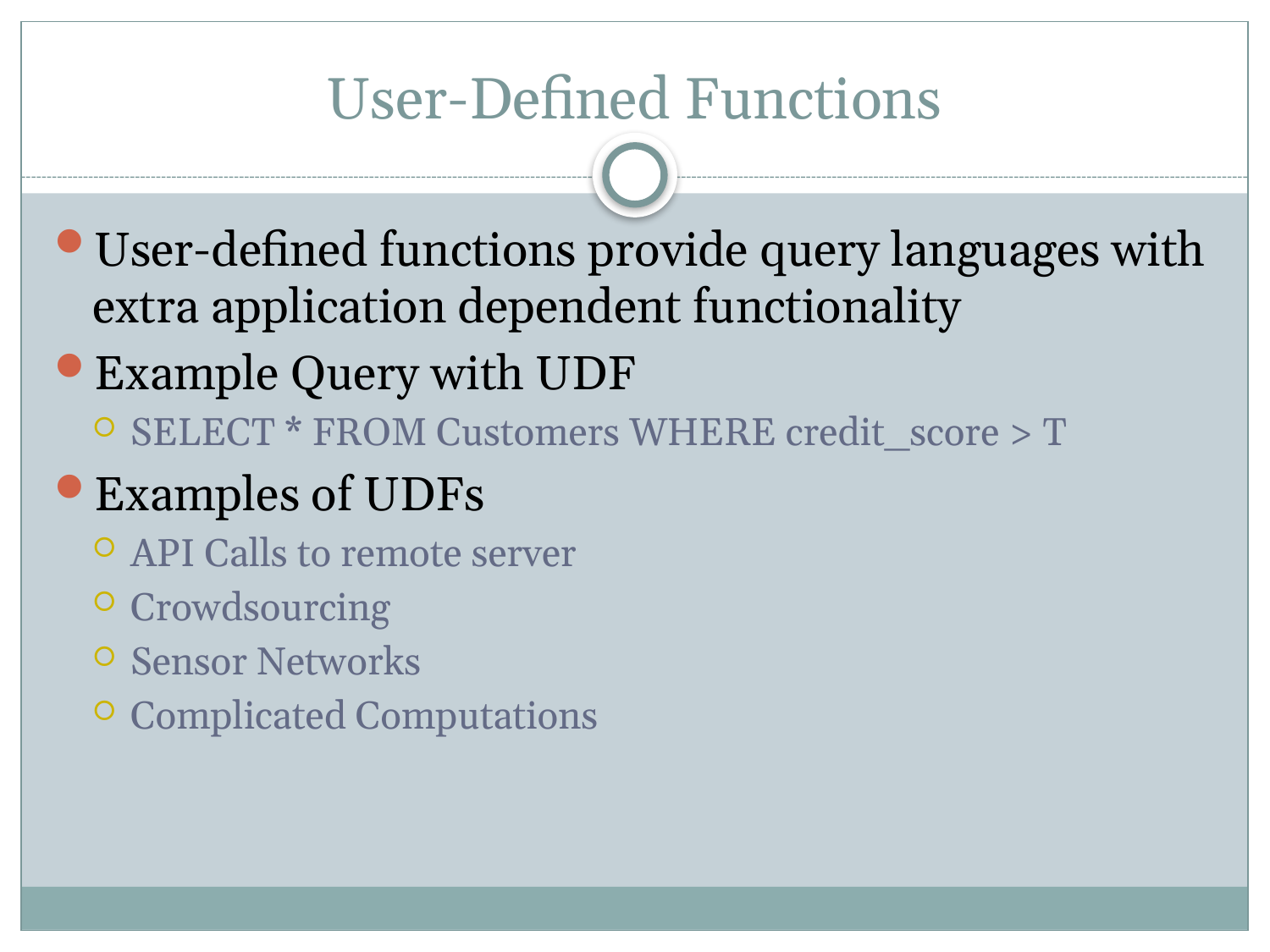

# User-Defined Functions
User-defined functions provide query languages with extra application dependent functionality
Example Query with UDF
SELECT * FROM Customers WHERE credit_score > T
Examples of UDFs
API Calls to remote server
Crowdsourcing
Sensor Networks
Complicated Computations